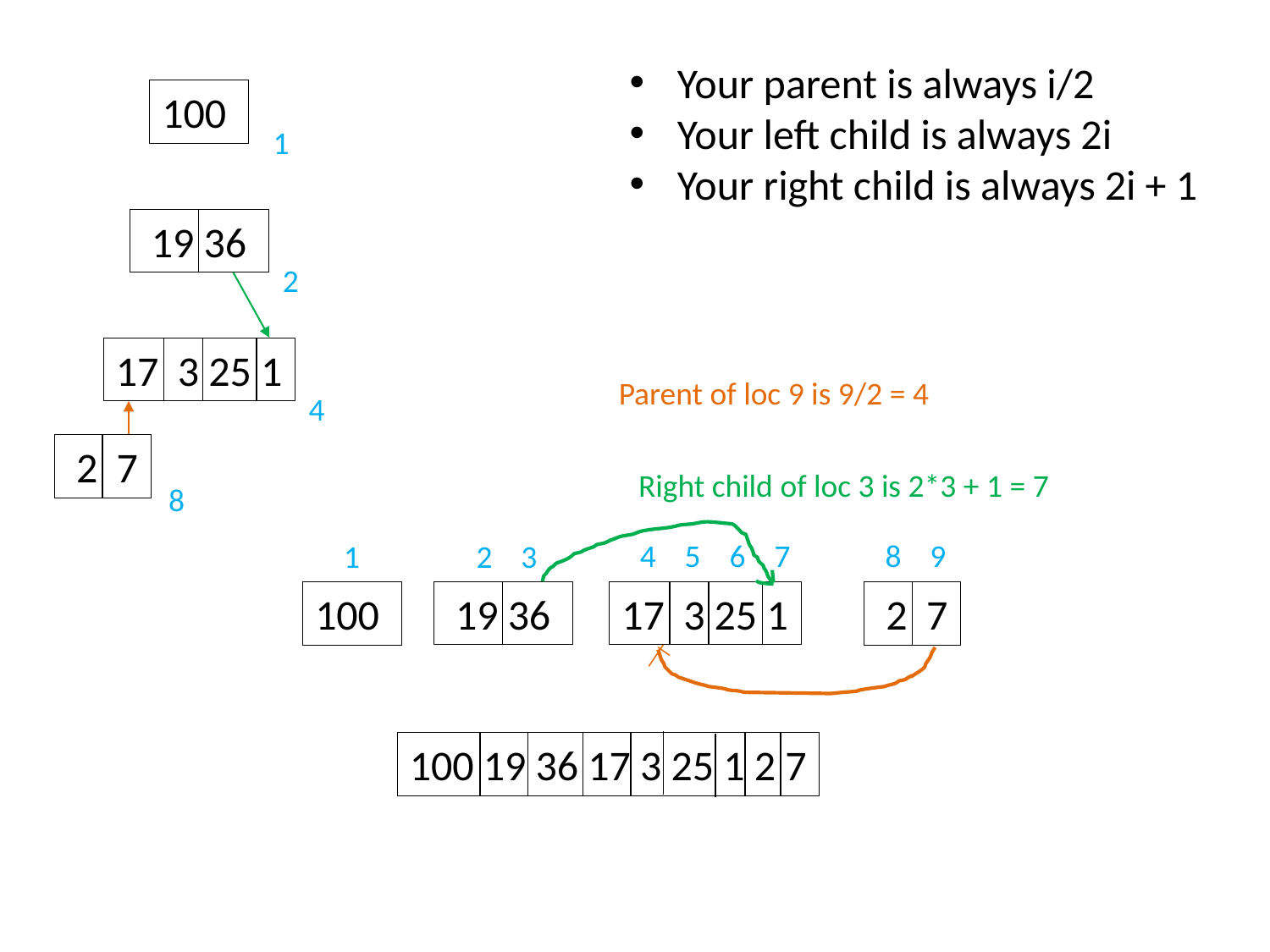

Your parent is always i/2
Your left child is always 2i
Your right child is always 2i + 1

100
1
 19 36
2
17  3 25 1
Parent of loc 9 is 9/2 = 4
4
 2  7
Right child of loc 3 is 2*3 + 1 = 7
8

4    5    6    7
8    9
1
2    3

 19 36
17  3 25 1
 2  7
100

100 19 36 17 3 25 1 2 7